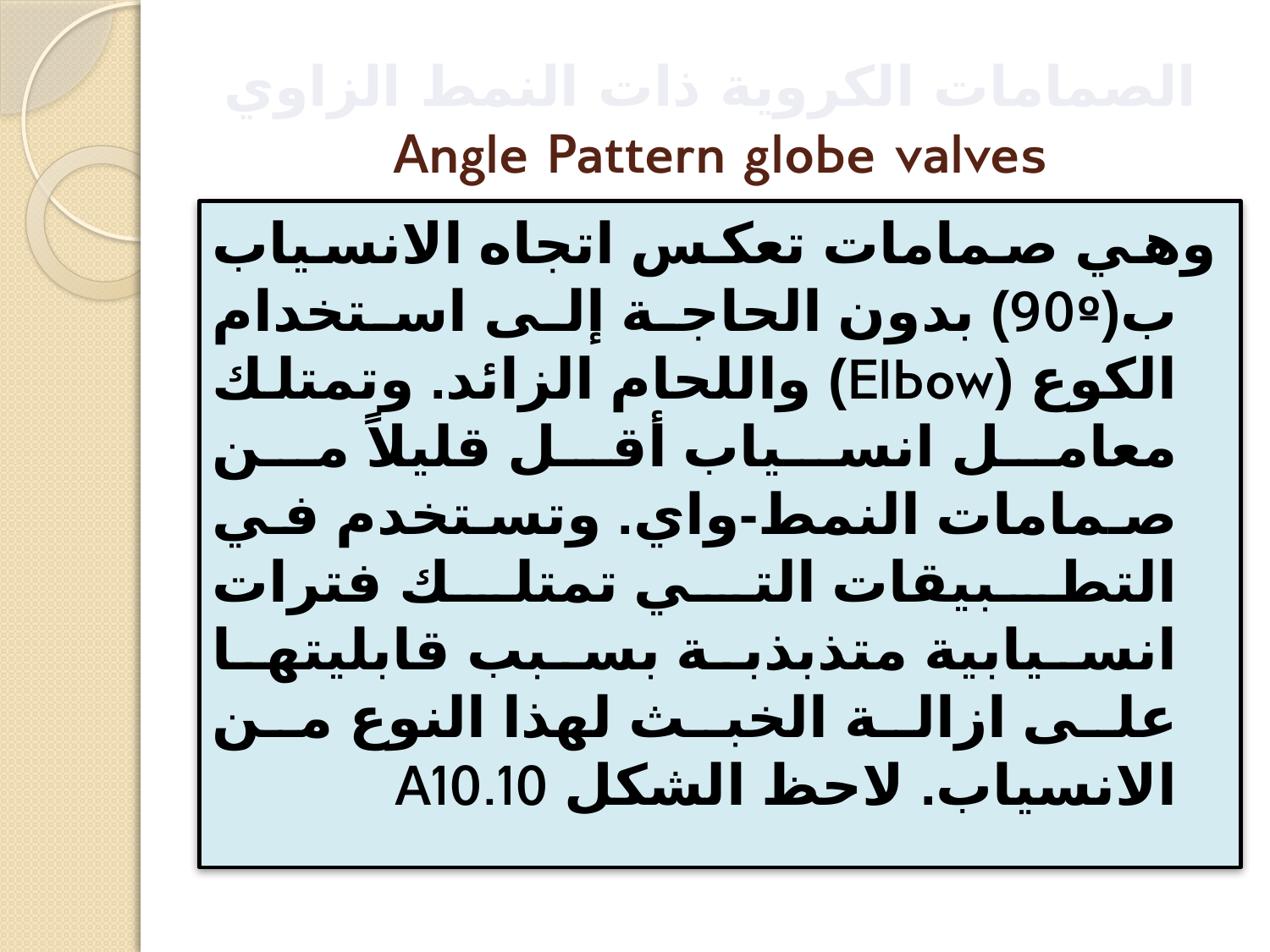

# الصمامات الكروية ذات النمط الزاوي Angle Pattern globe valves
وهي صمامات تعكس اتجاه الانسياب ب(90º) بدون الحاجة إلى استخدام الكوع (Elbow) واللحام الزائد. وتمتلك معامل انسياب أقل قليلاً من صمامات النمط-واي. وتستخدم في التطبيقات التي تمتلك فترات انسيابية متذبذبة بسبب قابليتها على ازالة الخبث لهذا النوع من الانسياب. لاحظ الشكل A10.10